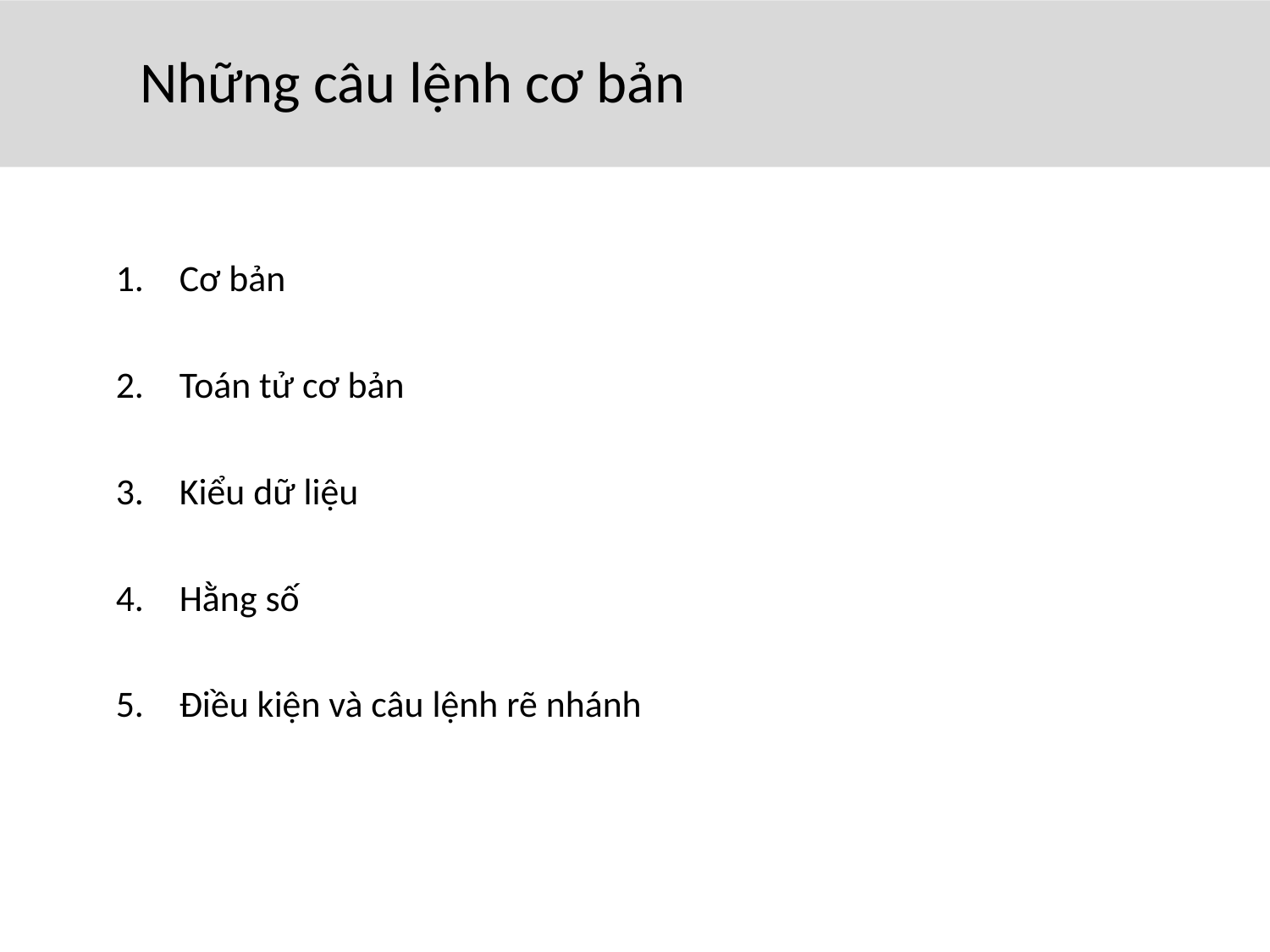

# Những câu lệnh cơ bản
Cơ bản

Toán tử cơ bản

Kiểu dữ liệu

Hằng số

Điều kiện và câu lệnh rẽ nhánh